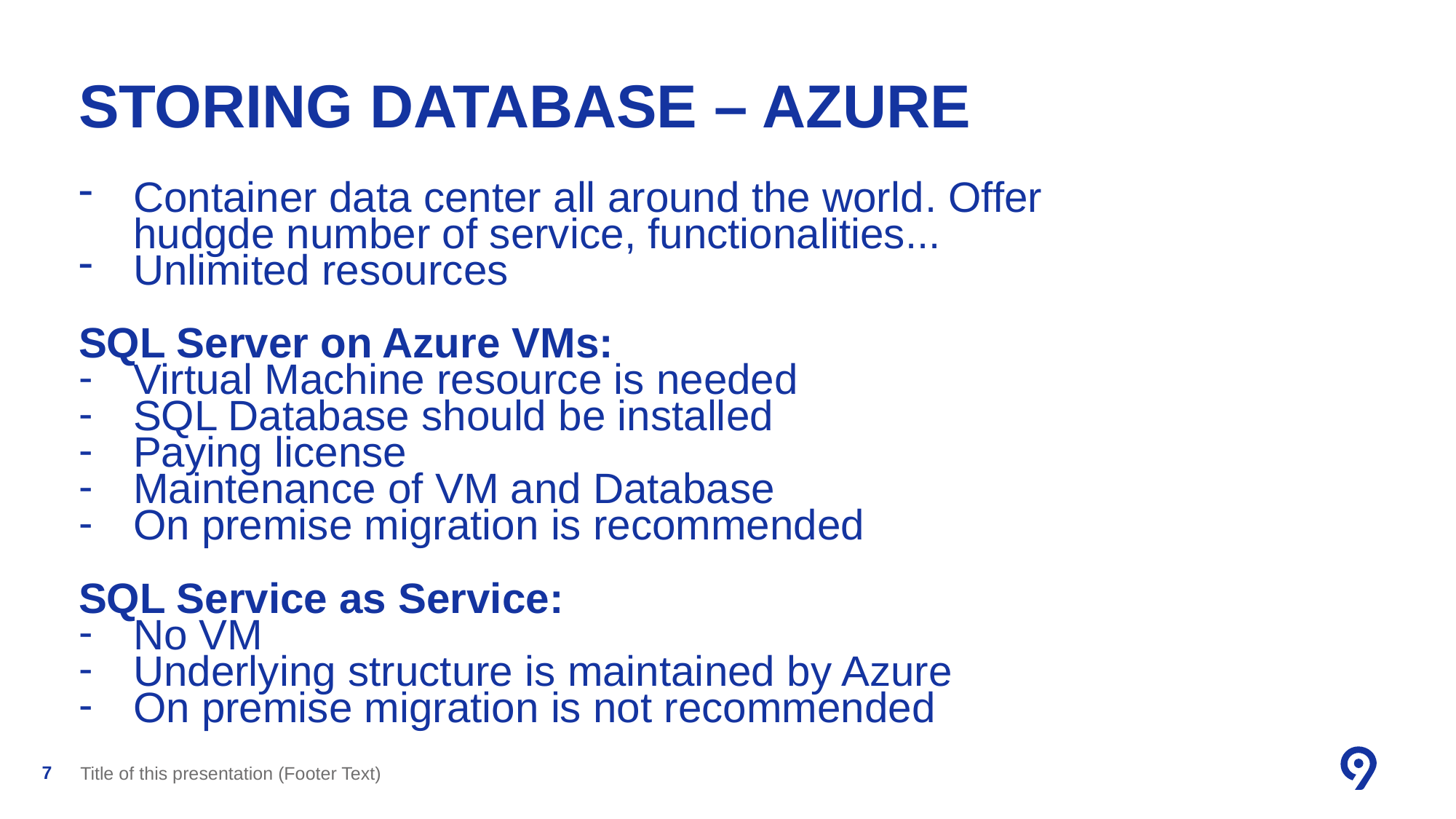

# Storing database – AZURE
Container data center all around the world. Offer hudgde number of service, functionalities...
Unlimited resources

SQL Server on Azure VMs:
Virtual Machine resource is needed
SQL Database should be installed
Paying license
Maintenance of VM and Database
On premise migration is recommended

SQL Service as Service:
No VM
Underlying structure is maintained by Azure
On premise migration is not recommended

Title of this presentation (Footer Text)
7